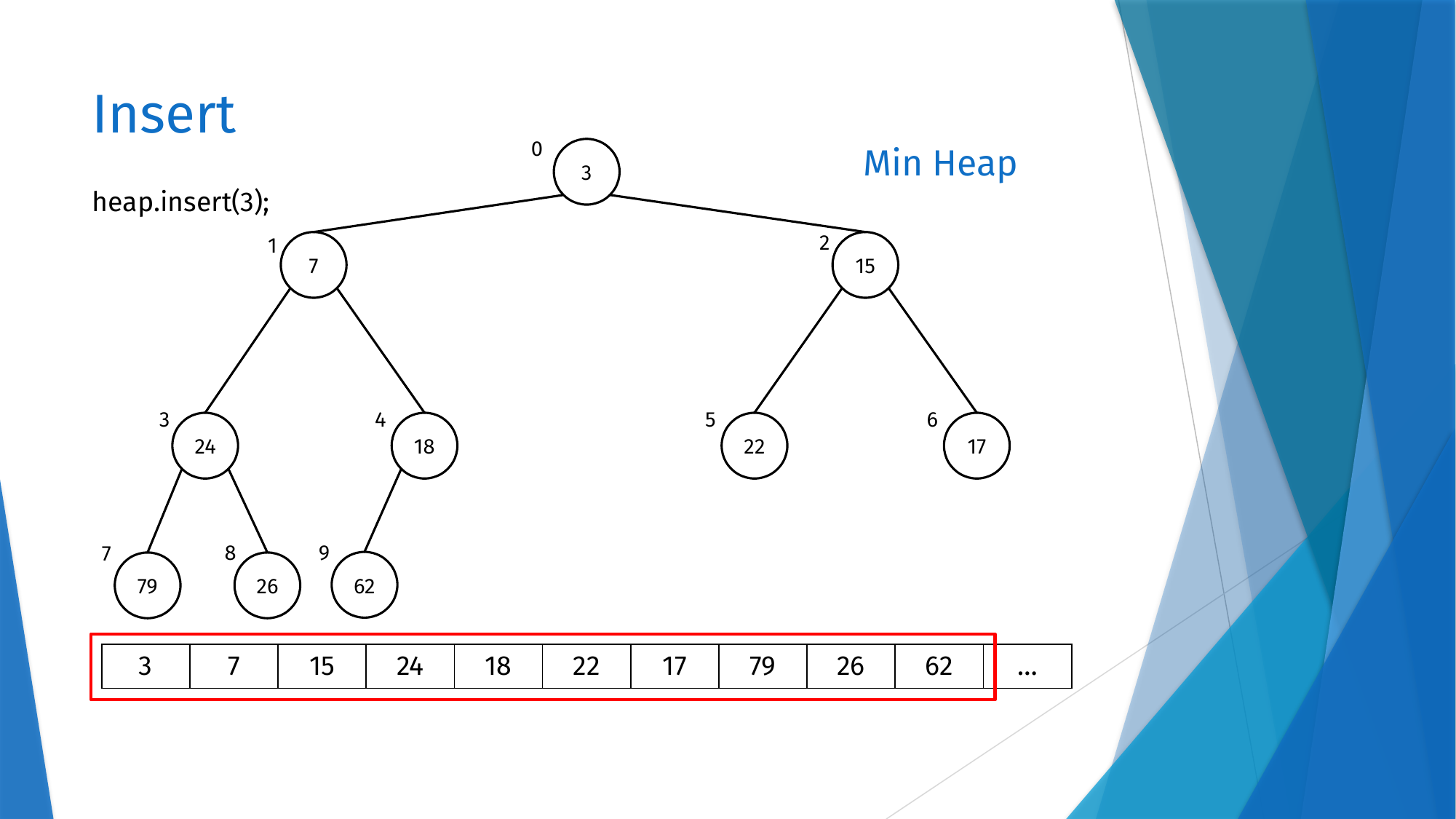

# Insert
0
Min Heap
3
heap.insert(3);
2
1
7
15
4
5
6
3
18
24
17
22
9
8
7
62
26
79

| 3 | 7 | 15 | 24 | 18 | 22 | 17 | 79 | 26 | 62 | … |
| --- | --- | --- | --- | --- | --- | --- | --- | --- | --- | --- |